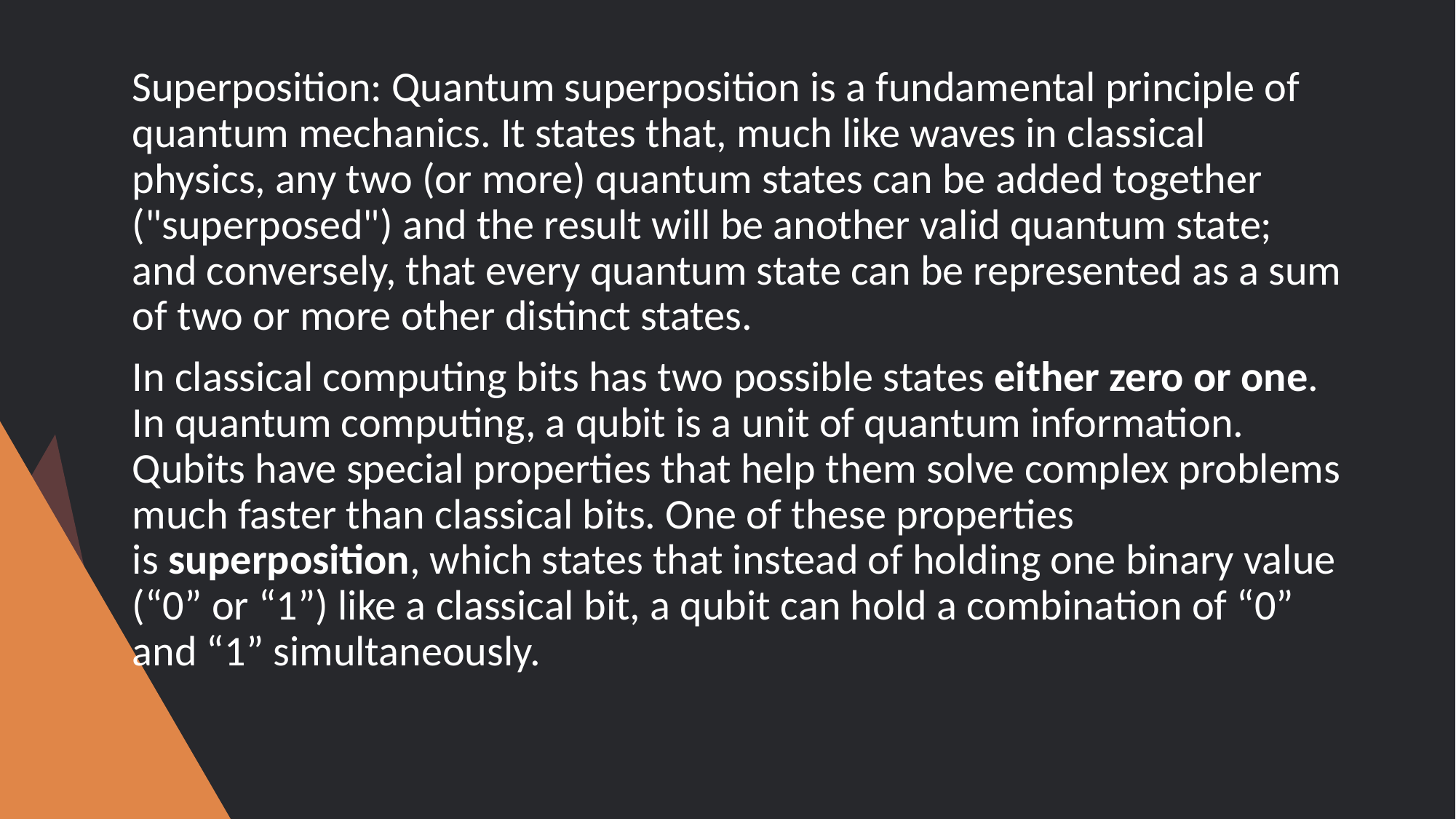

Superposition: Quantum superposition is a fundamental principle of quantum mechanics. It states that, much like waves in classical physics, any two (or more) quantum states can be added together ("superposed") and the result will be another valid quantum state; and conversely, that every quantum state can be represented as a sum of two or more other distinct states.
In classical computing bits has two possible states either zero or one. In quantum computing, a qubit is a unit of quantum information. Qubits have special properties that help them solve complex problems much faster than classical bits. One of these properties is superposition, which states that instead of holding one binary value (“0” or “1”) like a classical bit, a qubit can hold a combination of “0” and “1” simultaneously.